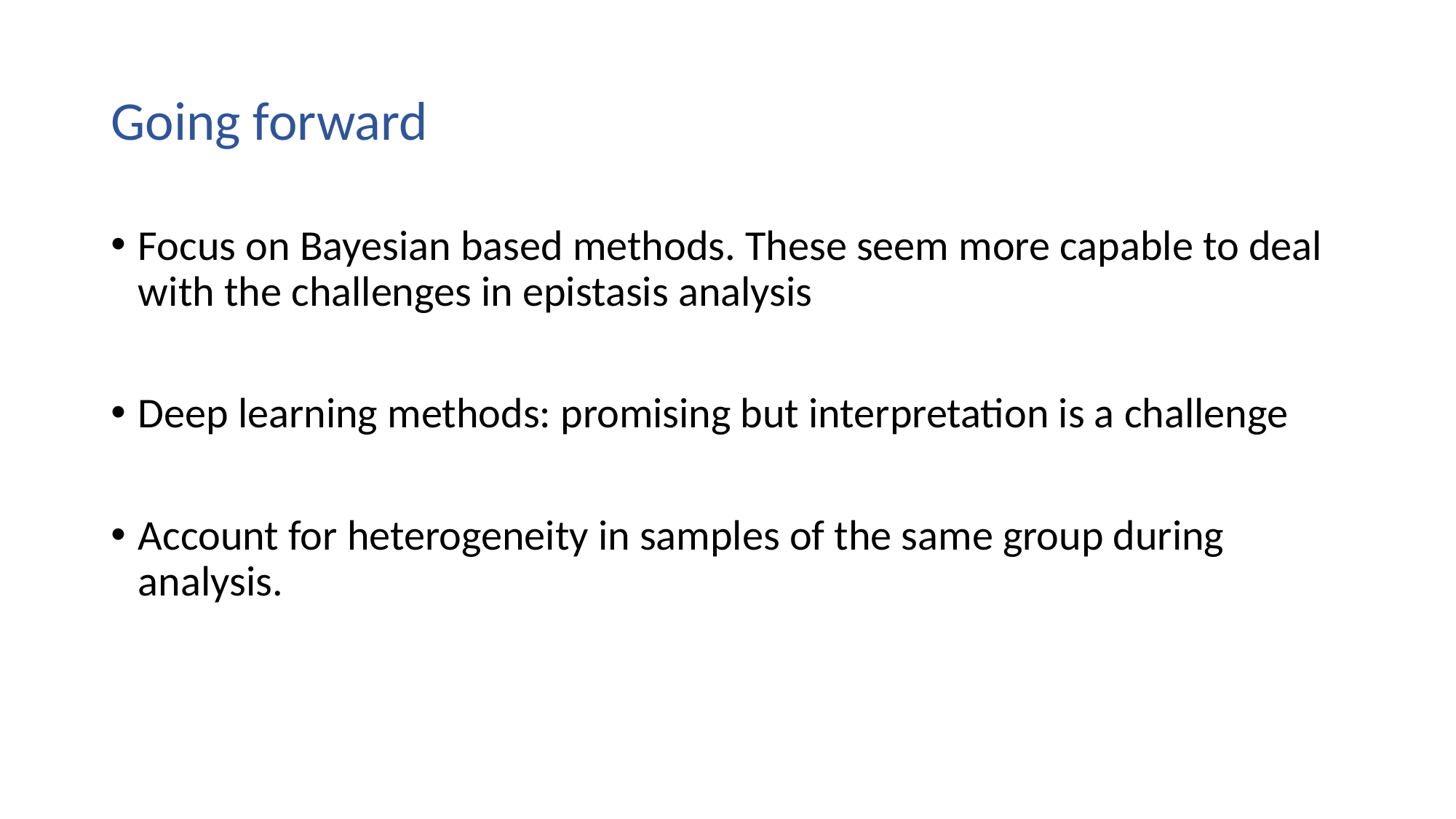

# Going forward
Focus on Bayesian based methods. These seem more capable to deal with the challenges in epistasis analysis

Deep learning methods: promising but interpretation is a challenge

Account for heterogeneity in samples of the same group during analysis.